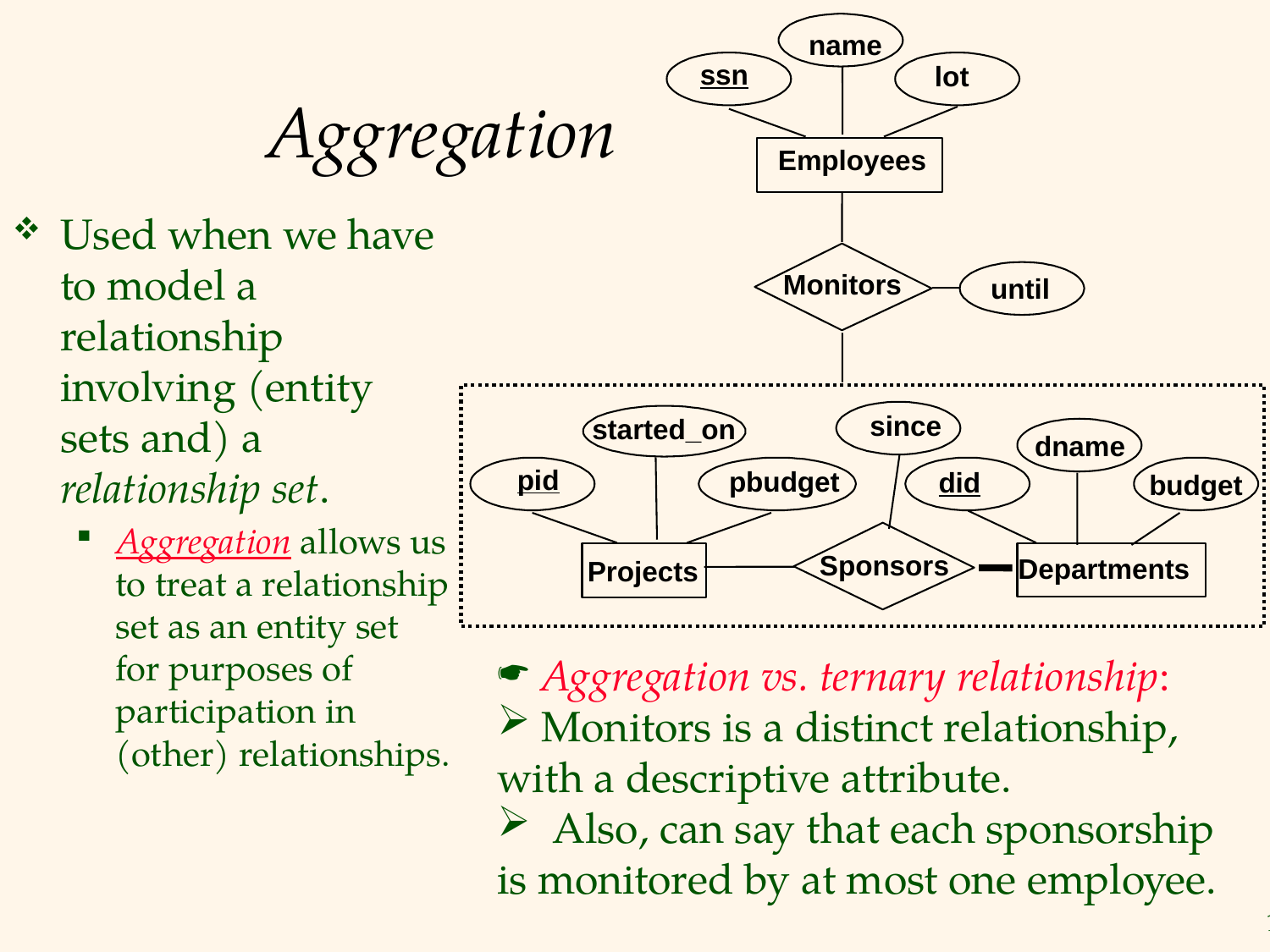

name
ssn
lot

# Aggregation

Employees

Used when we have to model a relationship involving (entity sets and) a relationship set.
Aggregation allows us to treat a relationship set as an entity set   for purposes of participation in (other) relationships.

Monitors

until

since
started_on

dname

pid

pbudget

did
budget

Sponsors

Departments
Projects

 Aggregation vs. ternary relationship:
 Monitors is a distinct relationship,
with a descriptive attribute.
  Also, can say that each sponsorship
is monitored by at most one employee.